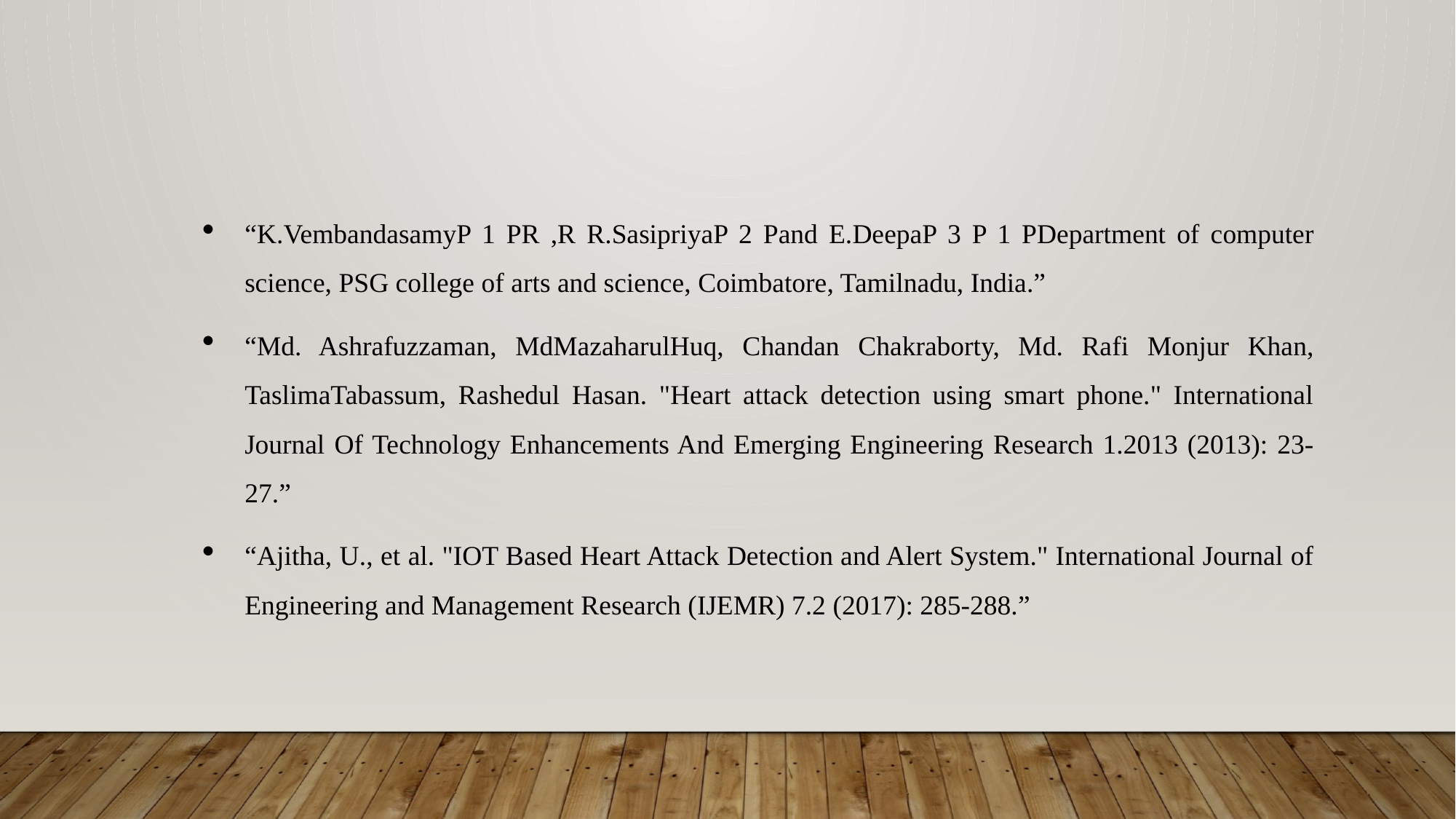

“K.VembandasamyP 1 PR ,R R.SasipriyaP 2 Pand E.DeepaP 3 P 1 PDepartment of computer science, PSG college of arts and science, Coimbatore, Tamilnadu, India.”
“Md. Ashrafuzzaman, MdMazaharulHuq, Chandan Chakraborty, Md. Rafi Monjur Khan, TaslimaTabassum, Rashedul Hasan. "Heart attack detection using smart phone." International Journal Of Technology Enhancements And Emerging Engineering Research 1.2013 (2013): 23-27.”
“Ajitha, U., et al. "IOT Based Heart Attack Detection and Alert System." International Journal of Engineering and Management Research (IJEMR) 7.2 (2017): 285-288.”